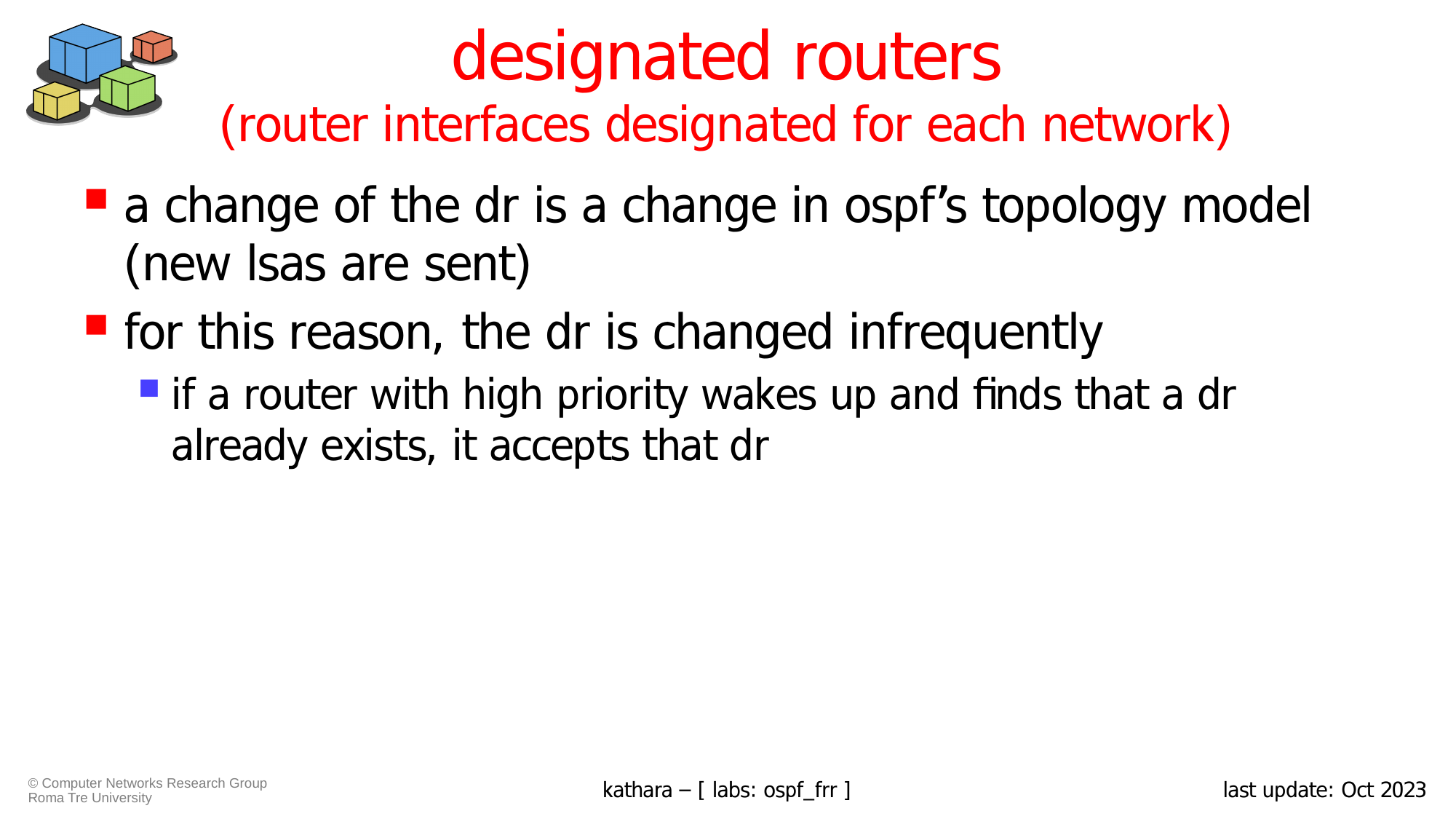

# designated routers (router interfaces designated for each network)
a change of the dr is a change in ospf’s topology model (new lsas are sent)
for this reason, the dr is changed infrequently
if a router with high priority wakes up and finds that a dr already exists, it accepts that dr
kathara – [ labs: ospf_frr ]
last update: Oct 2023